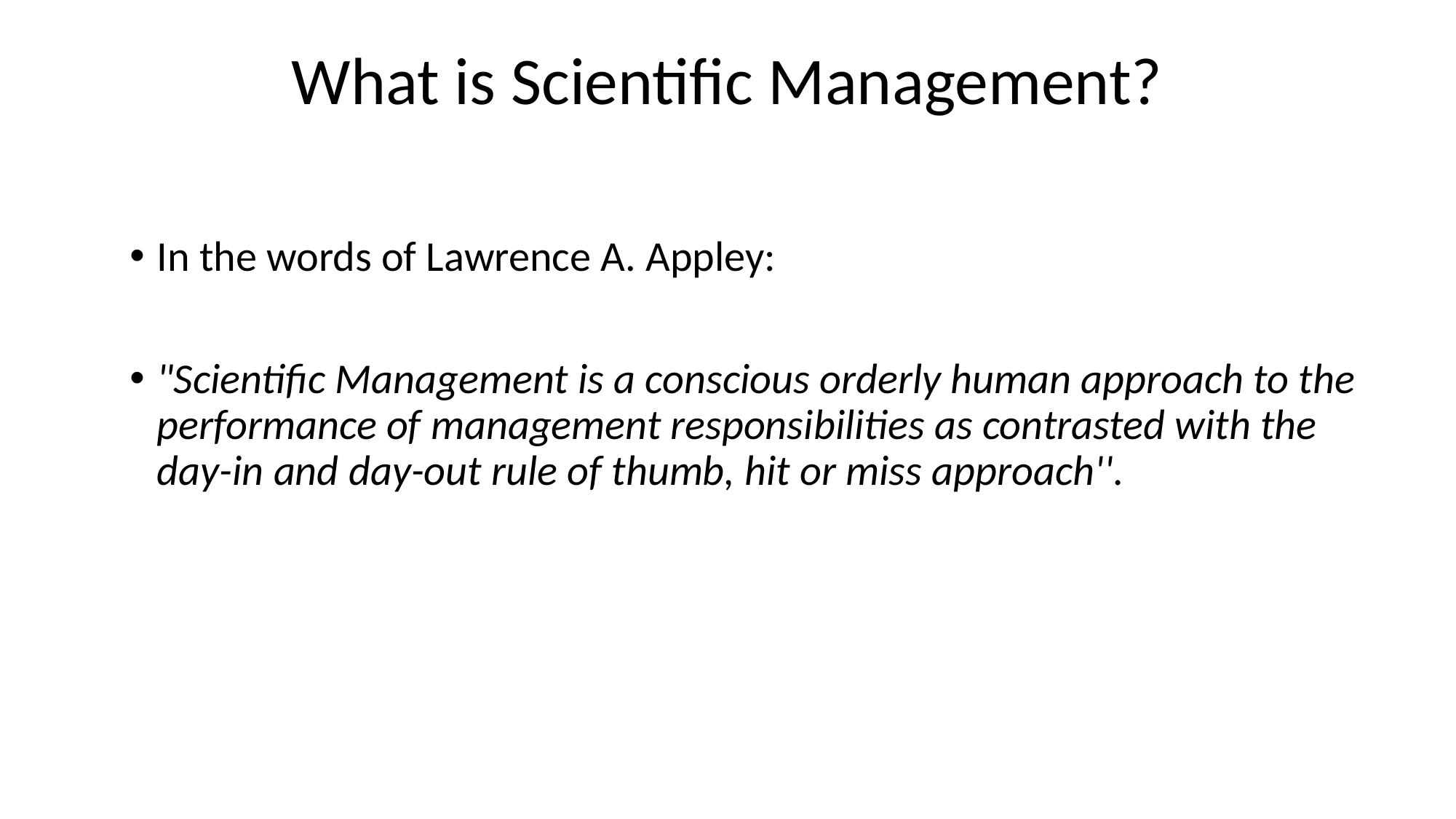

# What is Scientific Management?
In the words of Lawrence A. Appley:

"Scientific Management is a conscious orderly human approach to the performance of management responsibilities as contrasted with the day-in and day-out rule of thumb, hit or miss approach''.